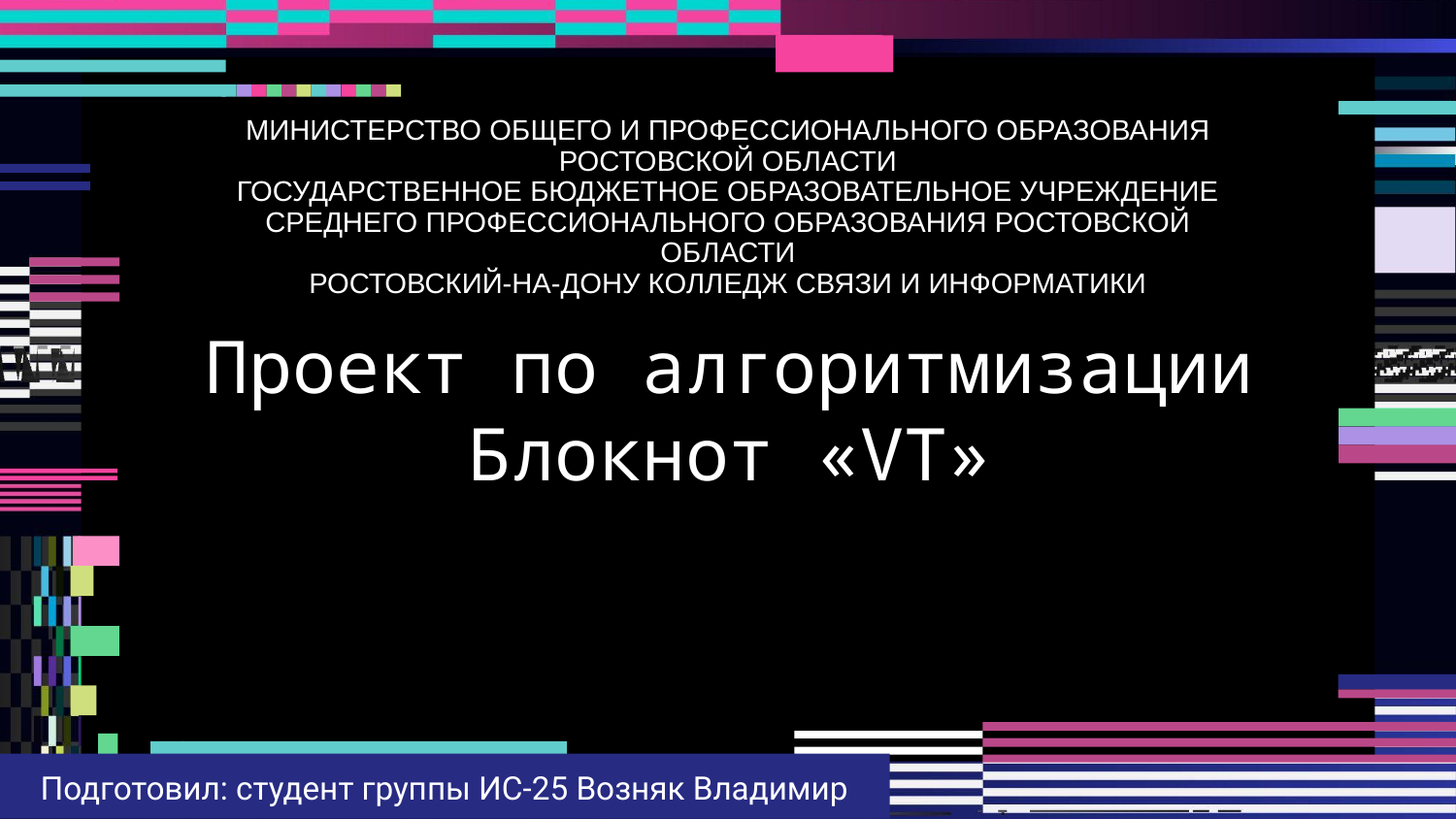

# МИНИСТЕРСТВО ОБЩЕГО И ПРОФЕССИОНАЛЬНОГО ОБРАЗОВАНИЯ РОСТОВСКОЙ ОБЛАСТИ ГОСУДАРСТВЕННОЕ БЮДЖЕТНОЕ ОБРАЗОВАТЕЛЬНОЕ УЧРЕЖДЕНИЕ СРЕДНЕГО ПРОФЕССИОНАЛЬНОГО ОБРАЗОВАНИЯ РОСТОВСКОЙ ОБЛАСТИ РОСТОВСКИЙ-НА-ДОНУ КОЛЛЕДЖ СВЯЗИ И ИНФОРМАТИКИ
Проект по алгоритмизации
Блокнот «VT»
Подготовил: студент группы ИС-25 Возняк Владимир